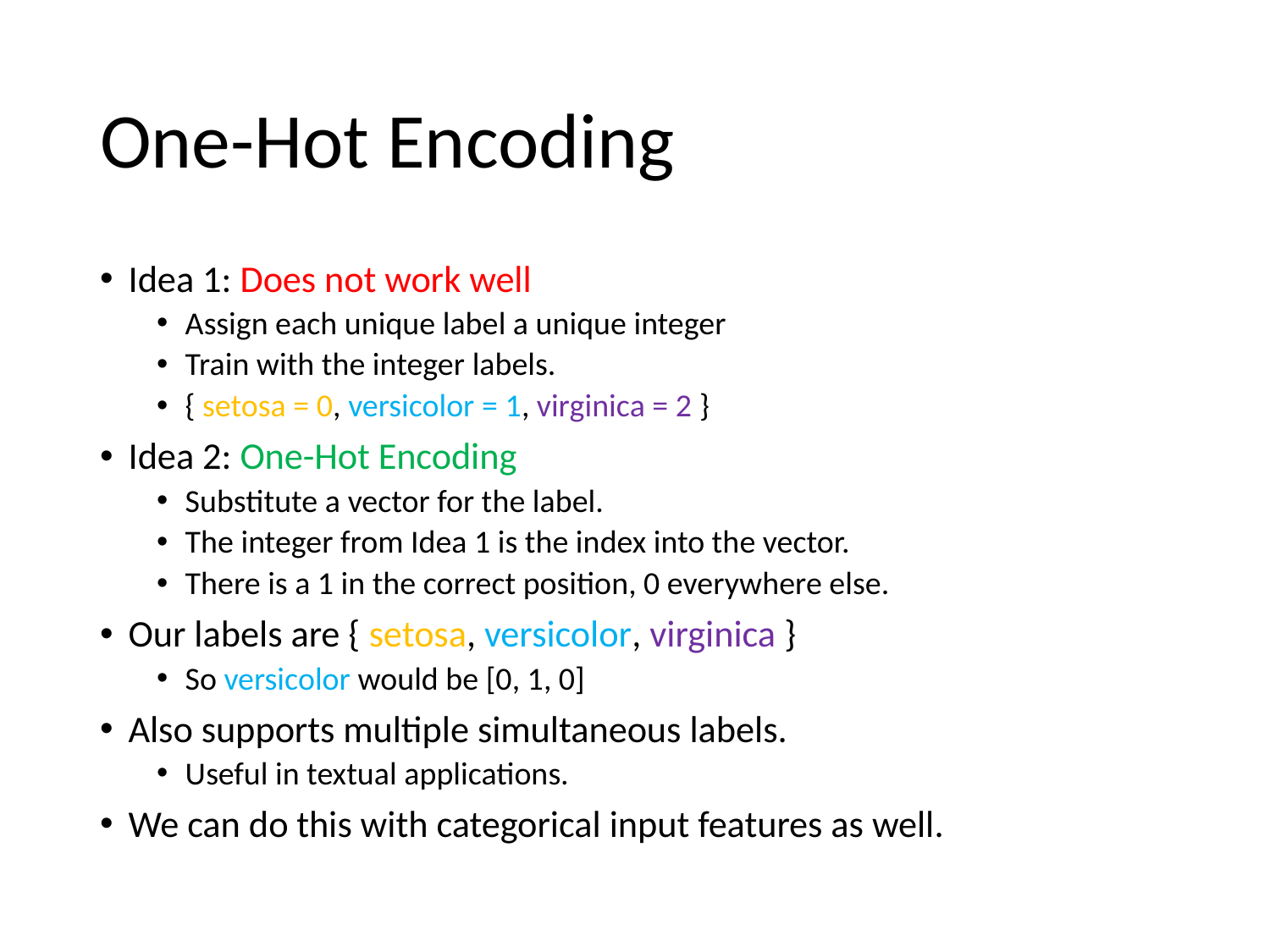

# One-Hot Encoding
Idea 1: Does not work well
Assign each unique label a unique integer
Train with the integer labels.
{ setosa = 0, versicolor = 1, virginica = 2 }
Idea 2: One-Hot Encoding
Substitute a vector for the label.
The integer from Idea 1 is the index into the vector.
There is a 1 in the correct position, 0 everywhere else.
Our labels are { setosa, versicolor, virginica }
So versicolor would be [0, 1, 0]
Also supports multiple simultaneous labels.
Useful in textual applications.
We can do this with categorical input features as well.